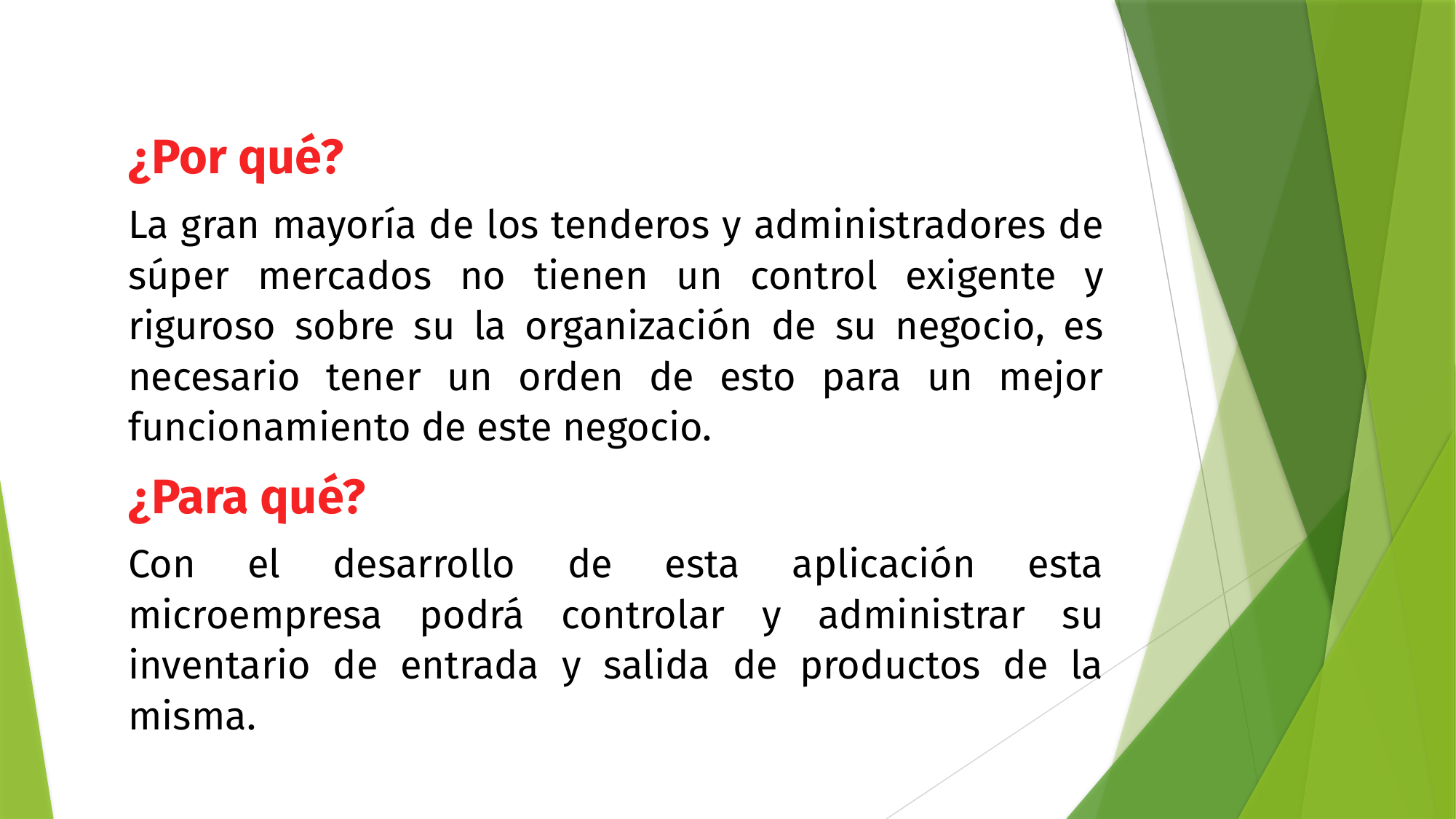

¿Por qué?
La gran mayoría de los tenderos y administradores de súper mercados no tienen un control exigente y riguroso sobre su la organización de su negocio, es necesario tener un orden de esto para un mejor funcionamiento de este negocio.
¿Para qué?
Con el desarrollo de esta aplicación esta microempresa podrá controlar y administrar su inventario de entrada y salida de productos de la misma.